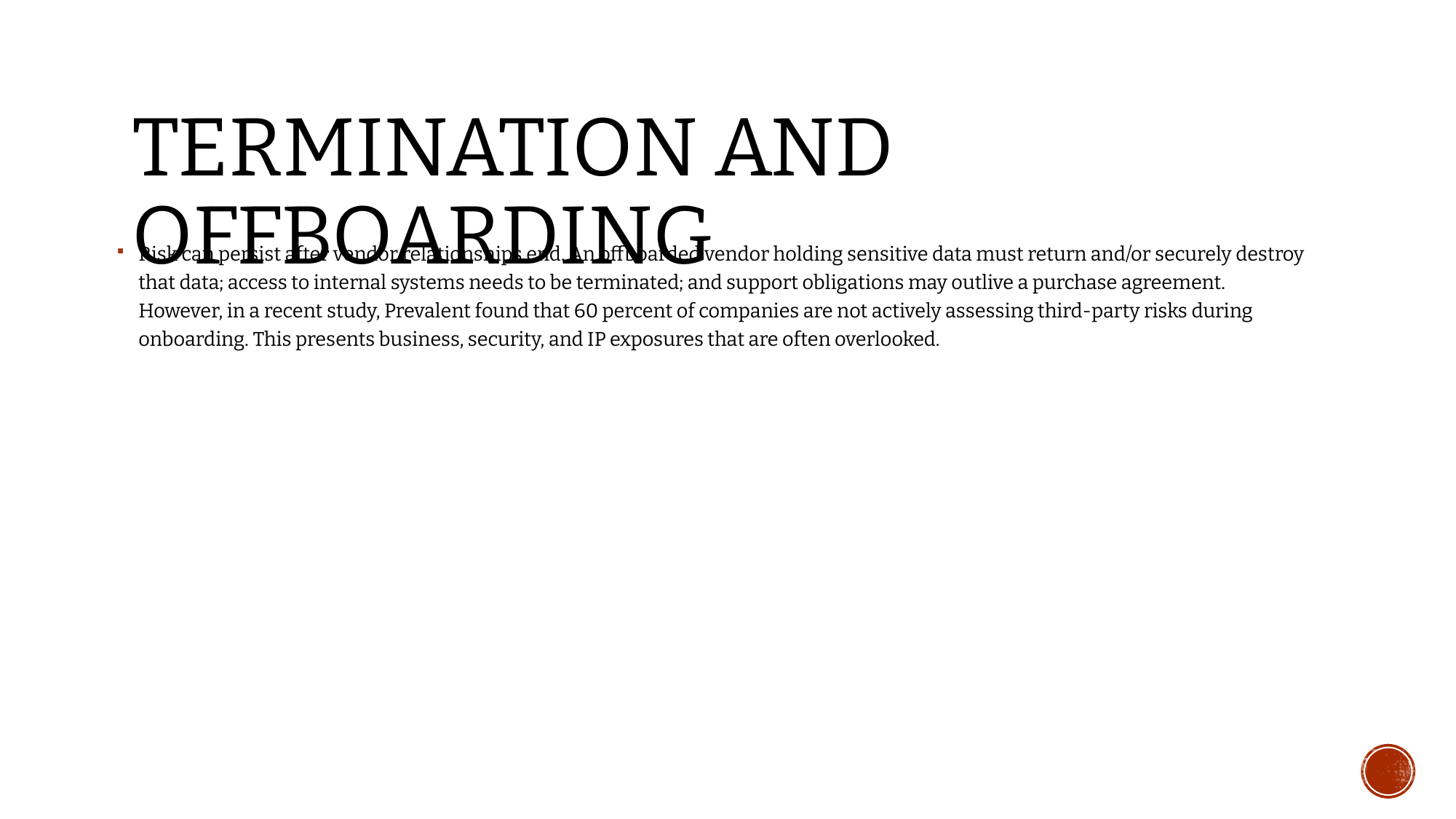

Termination and Offboarding
Risk can persist after vendor relationships end. An offboarded vendor holding sensitive data must return and/or securely destroy that data; access to internal systems needs to be terminated; and support obligations may outlive a purchase agreement. However, in a recent study, Prevalent found that 60 percent of companies are not actively assessing third-party risks during onboarding. This presents business, security, and IP exposures that are often overlooked.